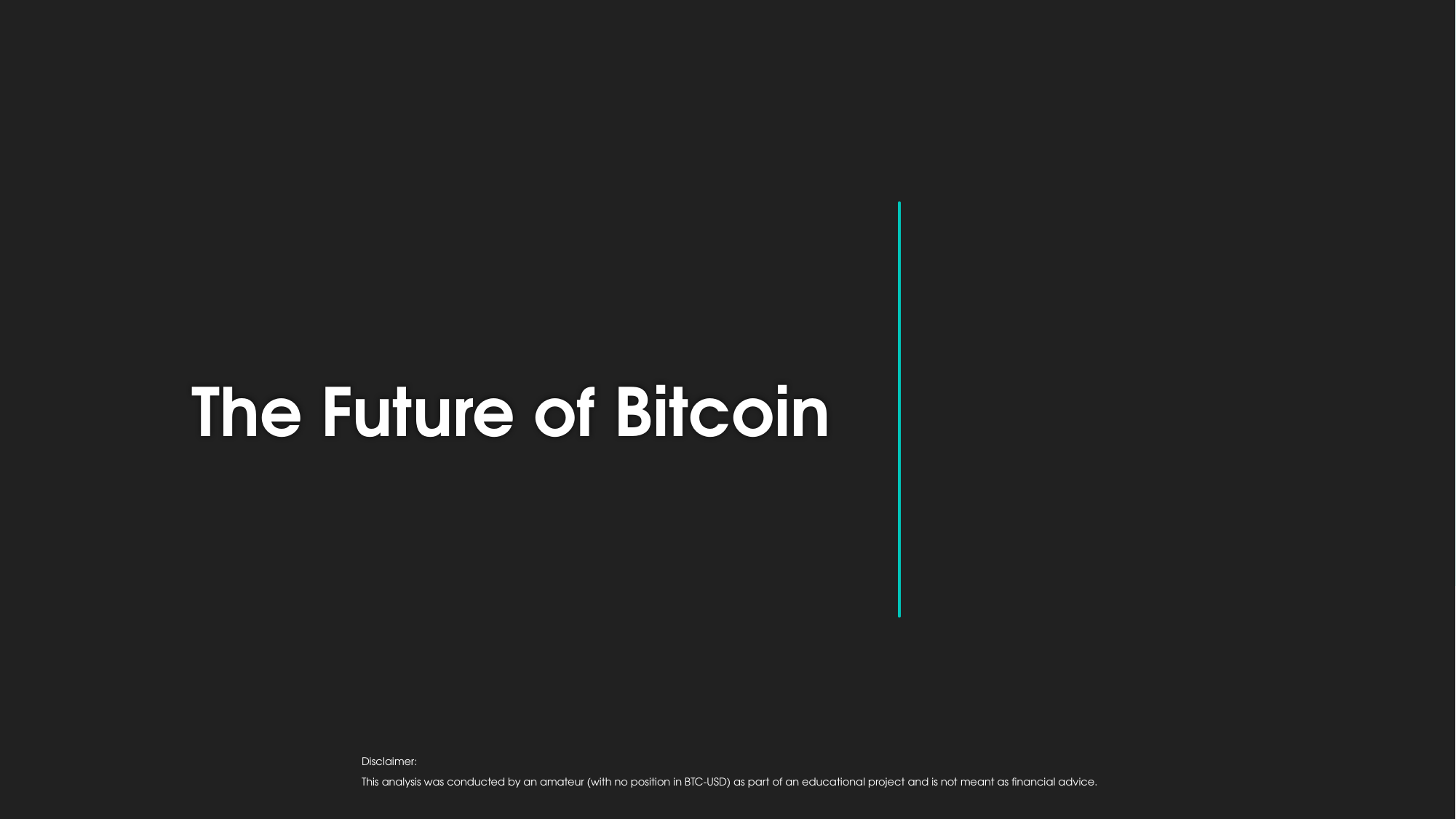

# The Future of Bitcoin
Disclaimer:
This analysis was conducted by an amateur (with no position in BTC-USD) as part of an educational project and is not meant as financial advice.